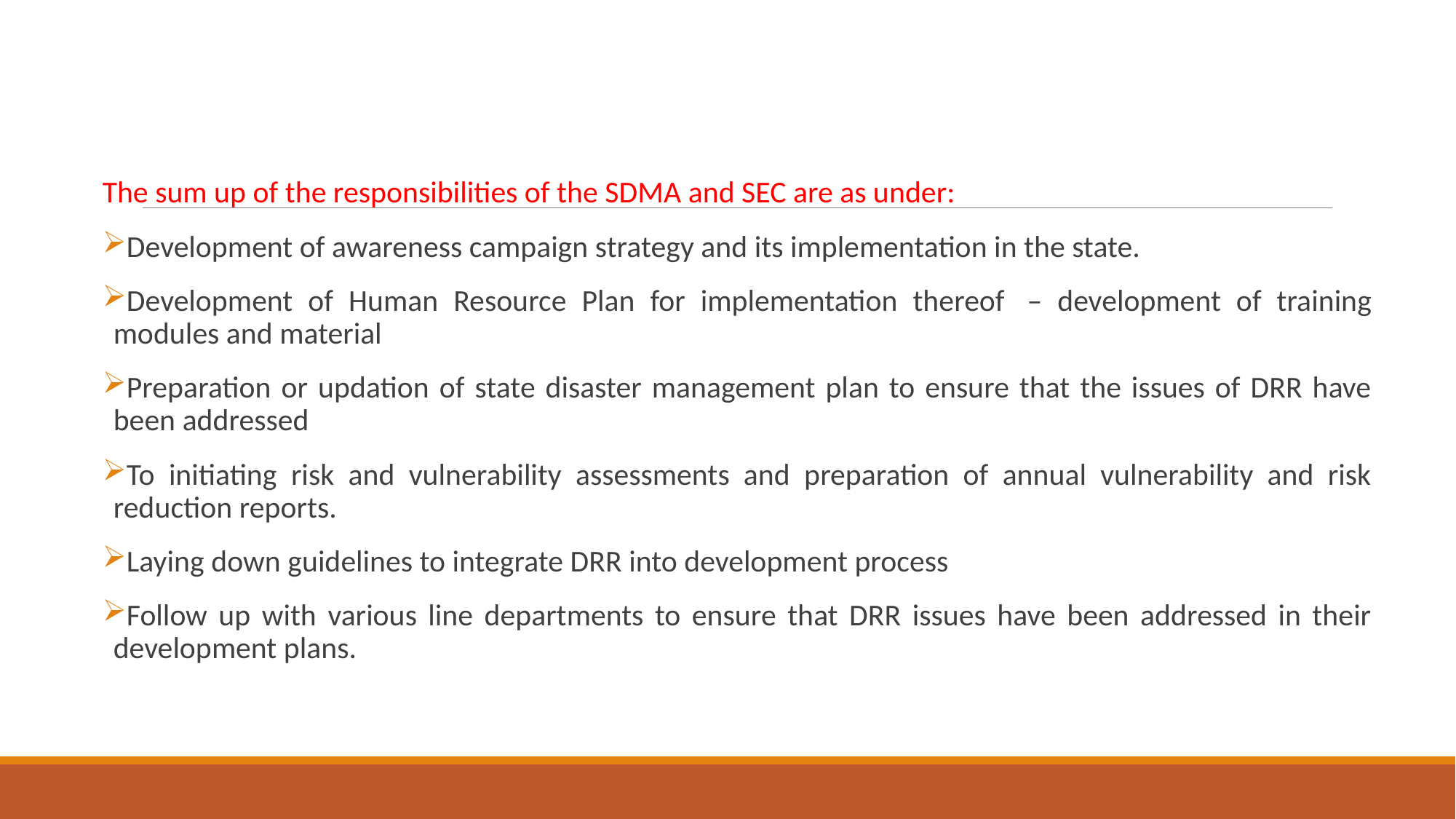

The sum up of the responsibilities of the SDMA and SEC are as under:
Development of awareness campaign strategy and its implementation in the state.
Development of Human Resource Plan for implementation thereof  – development of training modules and material
Preparation or updation of state disaster management plan to ensure that the issues of DRR have been addressed
To initiating risk and vulnerability assessments and preparation of annual vulnerability and risk reduction reports.
Laying down guidelines to integrate DRR into development process
Follow up with various line departments to ensure that DRR issues have been addressed in their development plans.